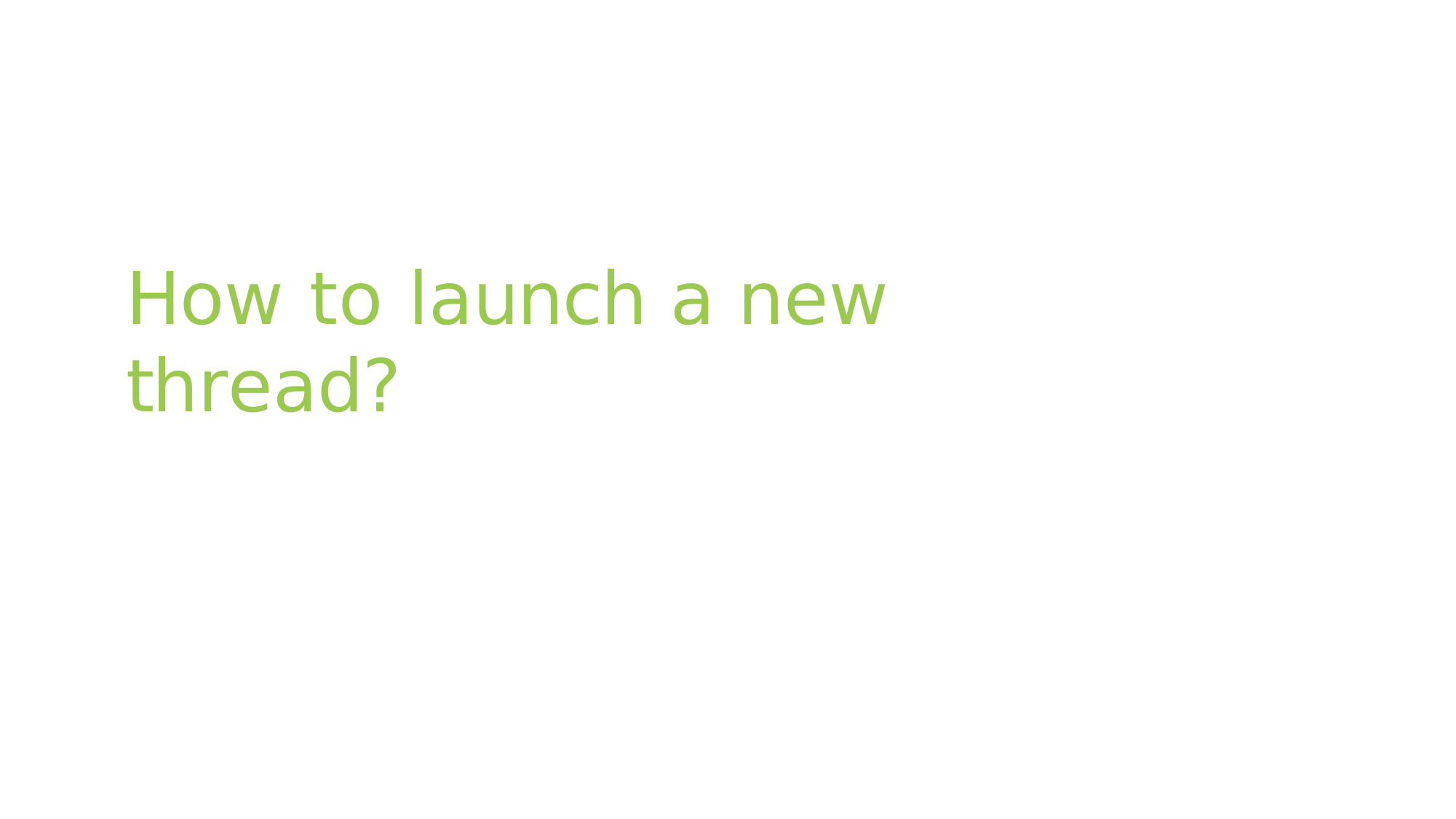

# How to launch a new thread?
5